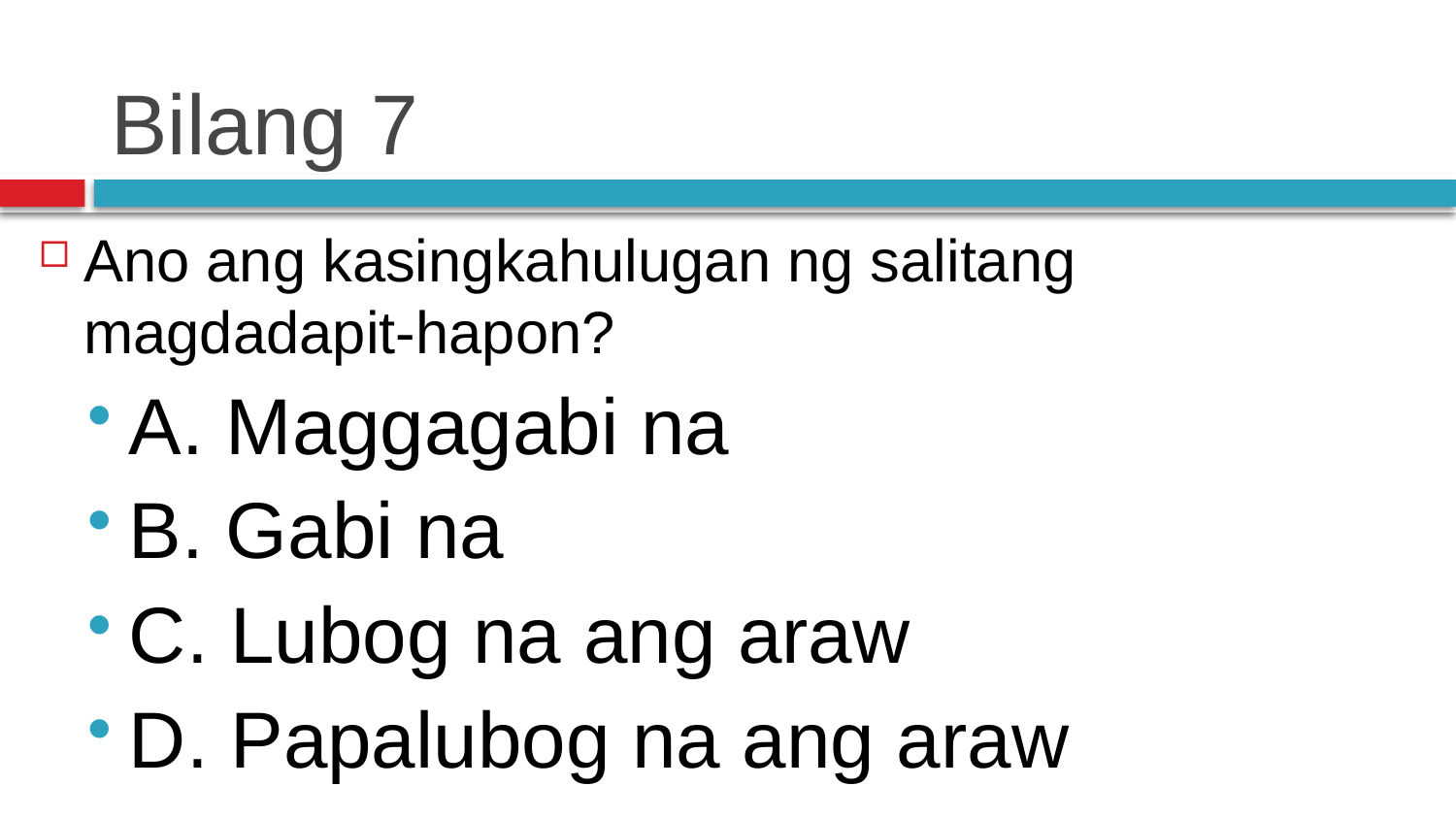

# Bilang 7
Ano ang kasingkahulugan ng salitang magdadapit-hapon?
A. Maggagabi na
B. Gabi na
C. Lubog na ang araw
D. Papalubog na ang araw